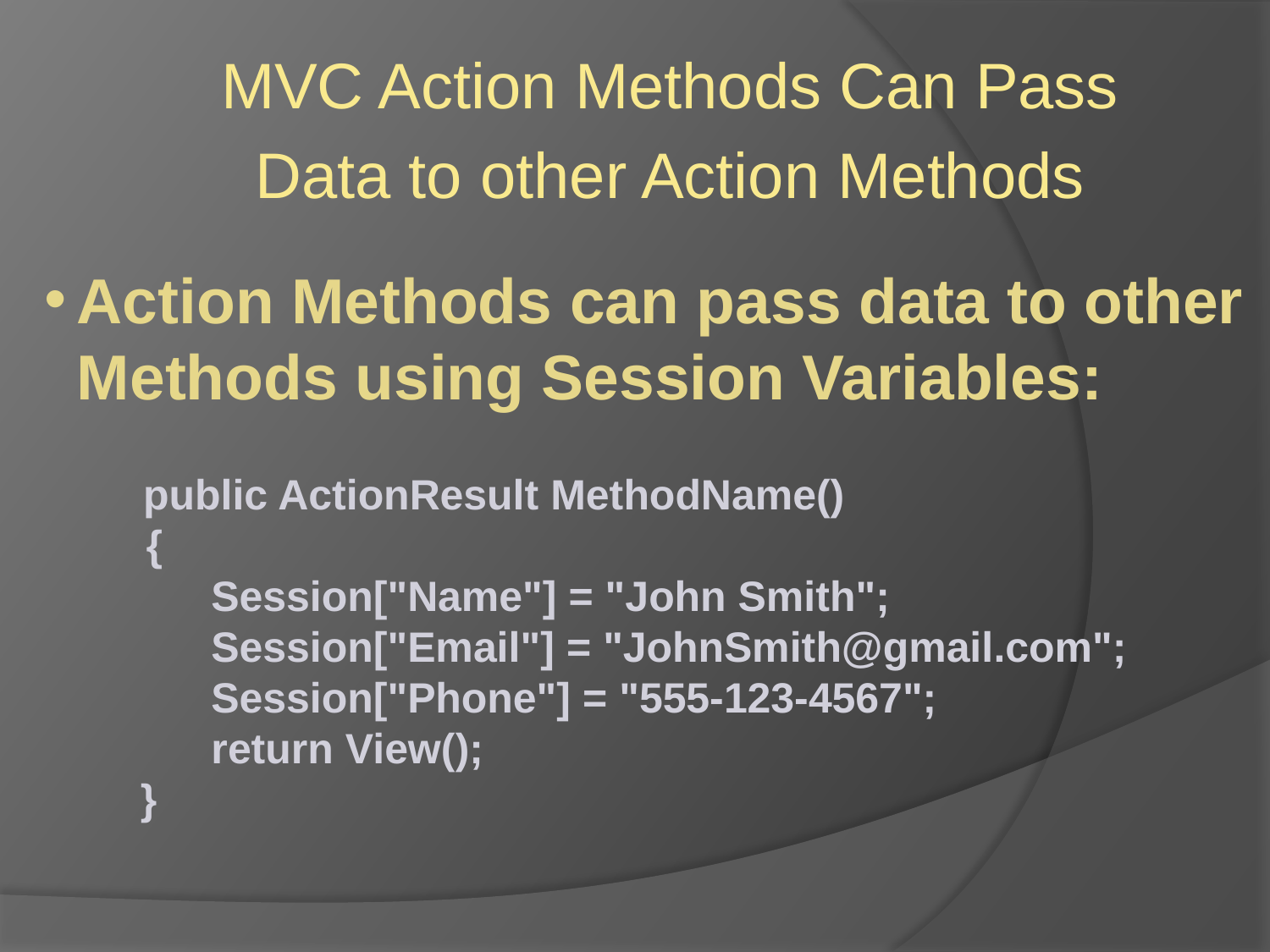

MVC Action Methods Can Pass
Data to other Action Methods
Action Methods can pass data to other Methods using Session Variables:

    public ActionResult MethodName()
    {
      Session["Name"] = "John Smith";
      Session["Email"] = "JohnSmith@gmail.com";
      Session["Phone"] = "555-123-4567";
      return View();
}